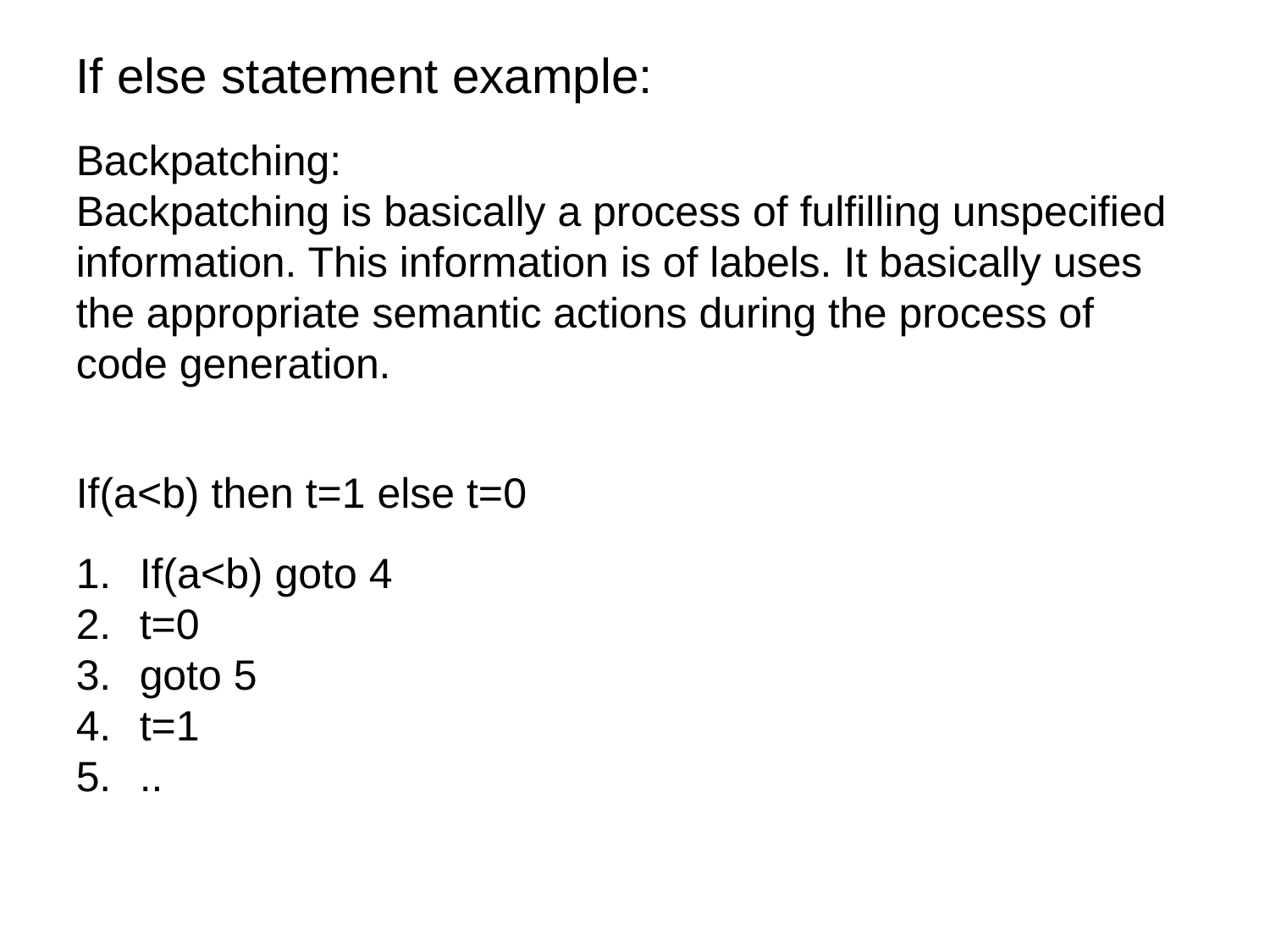

If else statement example:
Backpatching:
Backpatching is basically a process of fulfilling unspecified information. This information is of labels. It basically uses the appropriate semantic actions during the process of code generation.
If(a<b) then t=1 else t=0

If(a<b) goto 4
t=0
goto 5
t=1
..